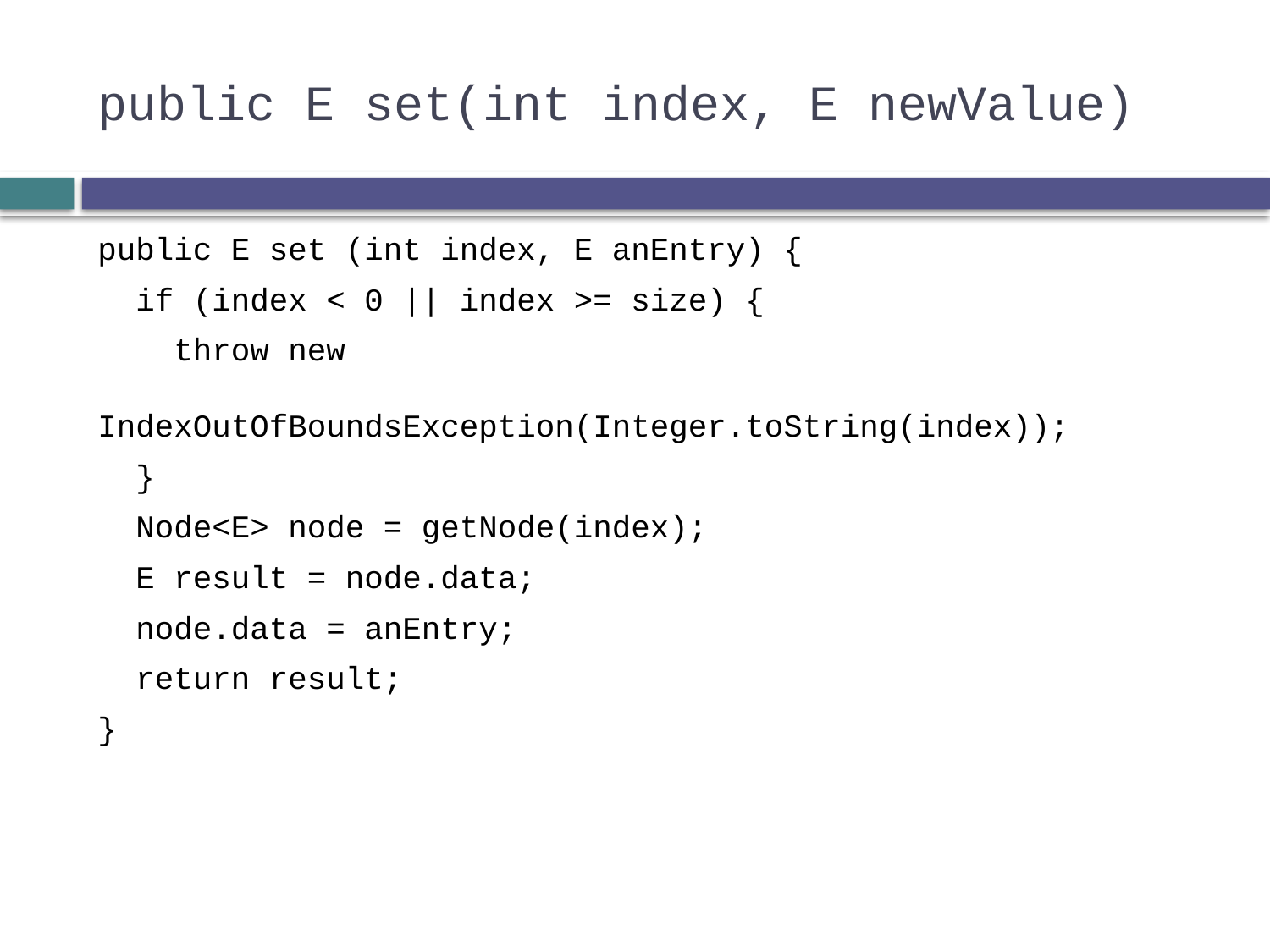

# public E set(int index, E newValue)
public E set (int index, E anEntry) {
  if (index < 0 || index >= size) {
    throw new                                                     	IndexOutOfBoundsException(Integer.toString(index));
  }
  Node<E> node = getNode(index);
  E result = node.data;
  node.data = anEntry;
  return result;
}